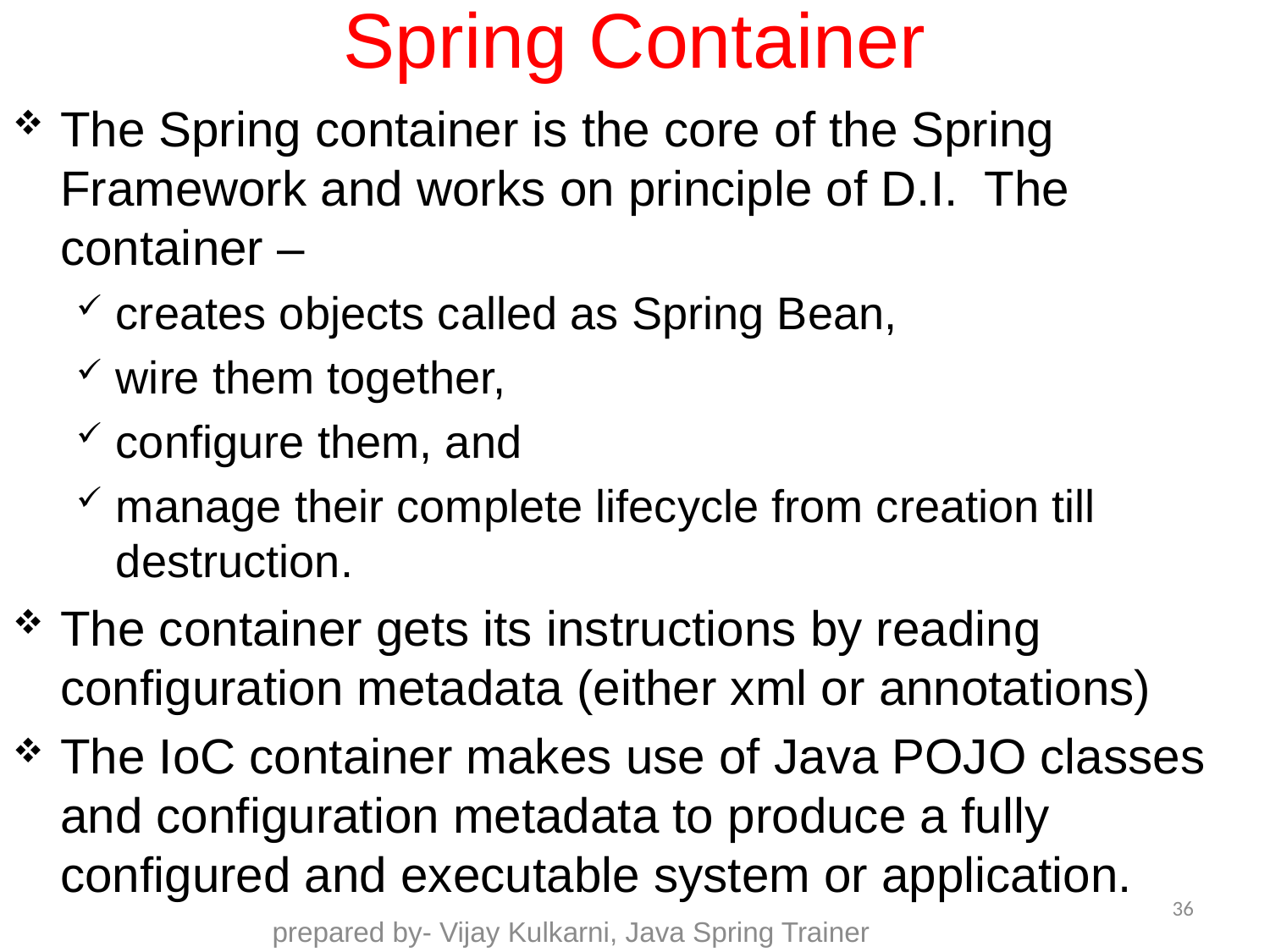

# Spring Container
The Spring container is the core of the Spring Framework and works on principle of D.I.  The container –
creates objects called as Spring Bean,
wire them together,
configure them, and
manage their complete lifecycle from creation till destruction.
The container gets its instructions by reading configuration metadata (either xml or annotations)
The IoC container makes use of Java POJO classes and configuration metadata to produce a fully configured and executable system or application.
36
prepared by- Vijay Kulkarni, Java Spring Trainer